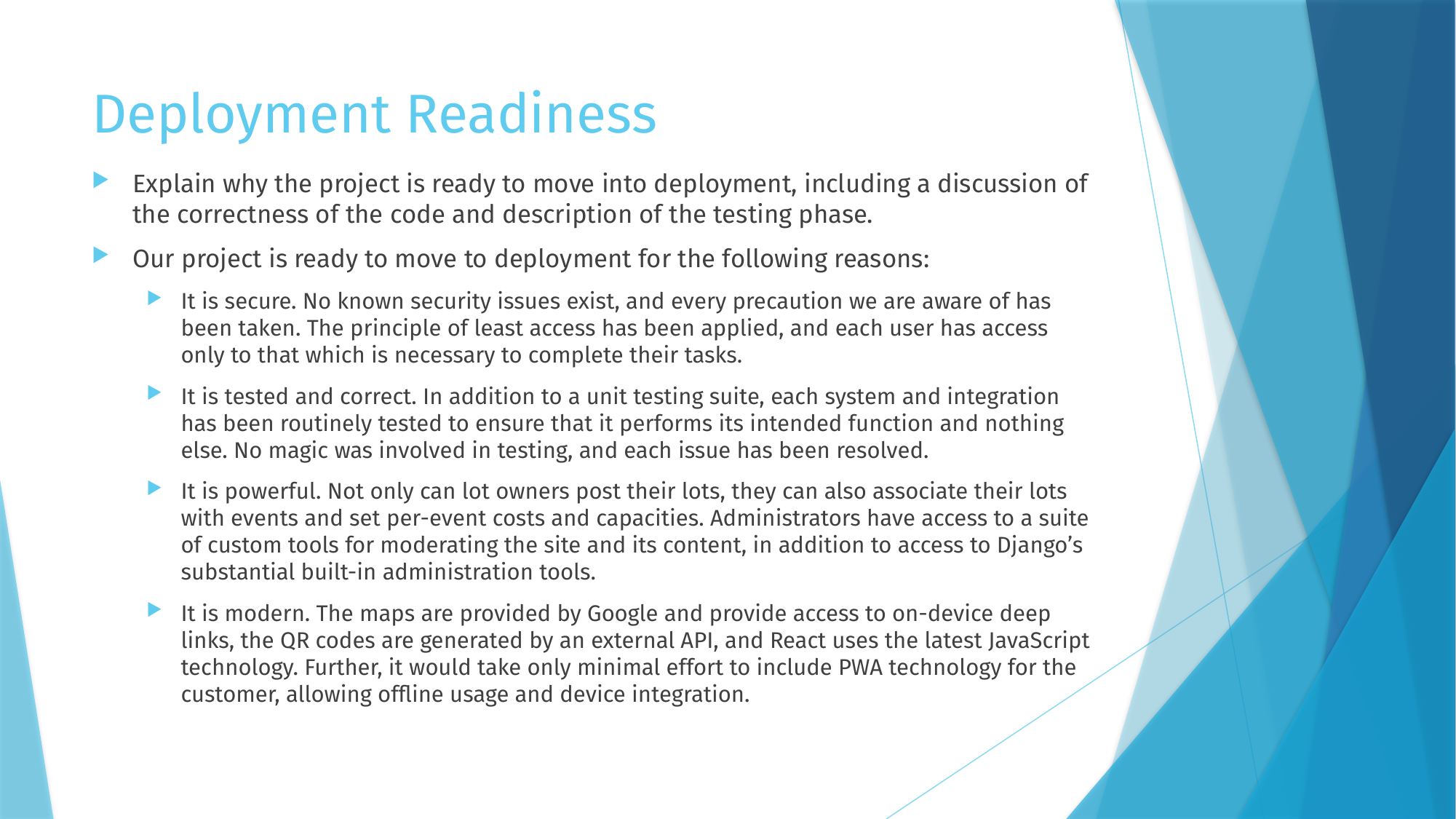

# Deployment Readiness
Explain why the project is ready to move into deployment, including a discussion of the correctness of the code and description of the testing phase.
Our project is ready to move to deployment for the following reasons:
It is secure. No known security issues exist, and every precaution we are aware of has been taken. The principle of least access has been applied, and each user has access only to that which is necessary to complete their tasks.
It is tested and correct. In addition to a unit testing suite, each system and integration has been routinely tested to ensure that it performs its intended function and nothing else. No magic was involved in testing, and each issue has been resolved.
It is powerful. Not only can lot owners post their lots, they can also associate their lots with events and set per-event costs and capacities. Administrators have access to a suite of custom tools for moderating the site and its content, in addition to access to Django’s substantial built-in administration tools.
It is modern. The maps are provided by Google and provide access to on-device deep links, the QR codes are generated by an external API, and React uses the latest JavaScript technology. Further, it would take only minimal effort to include PWA technology for the customer, allowing offline usage and device integration.